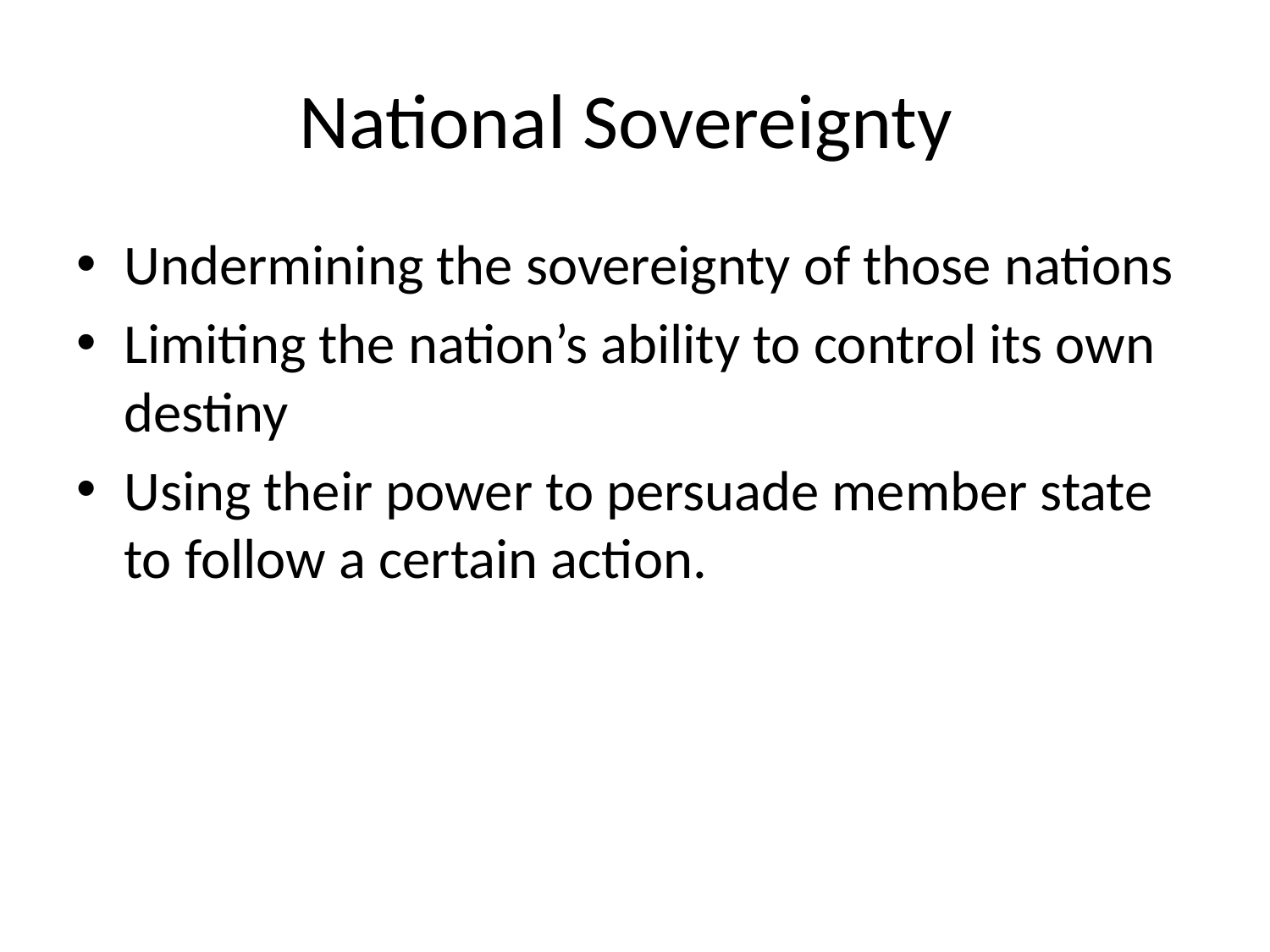

# National Sovereignty
Undermining the sovereignty of those nations
Limiting the nation’s ability to control its own destiny
Using their power to persuade member state to follow a certain action.